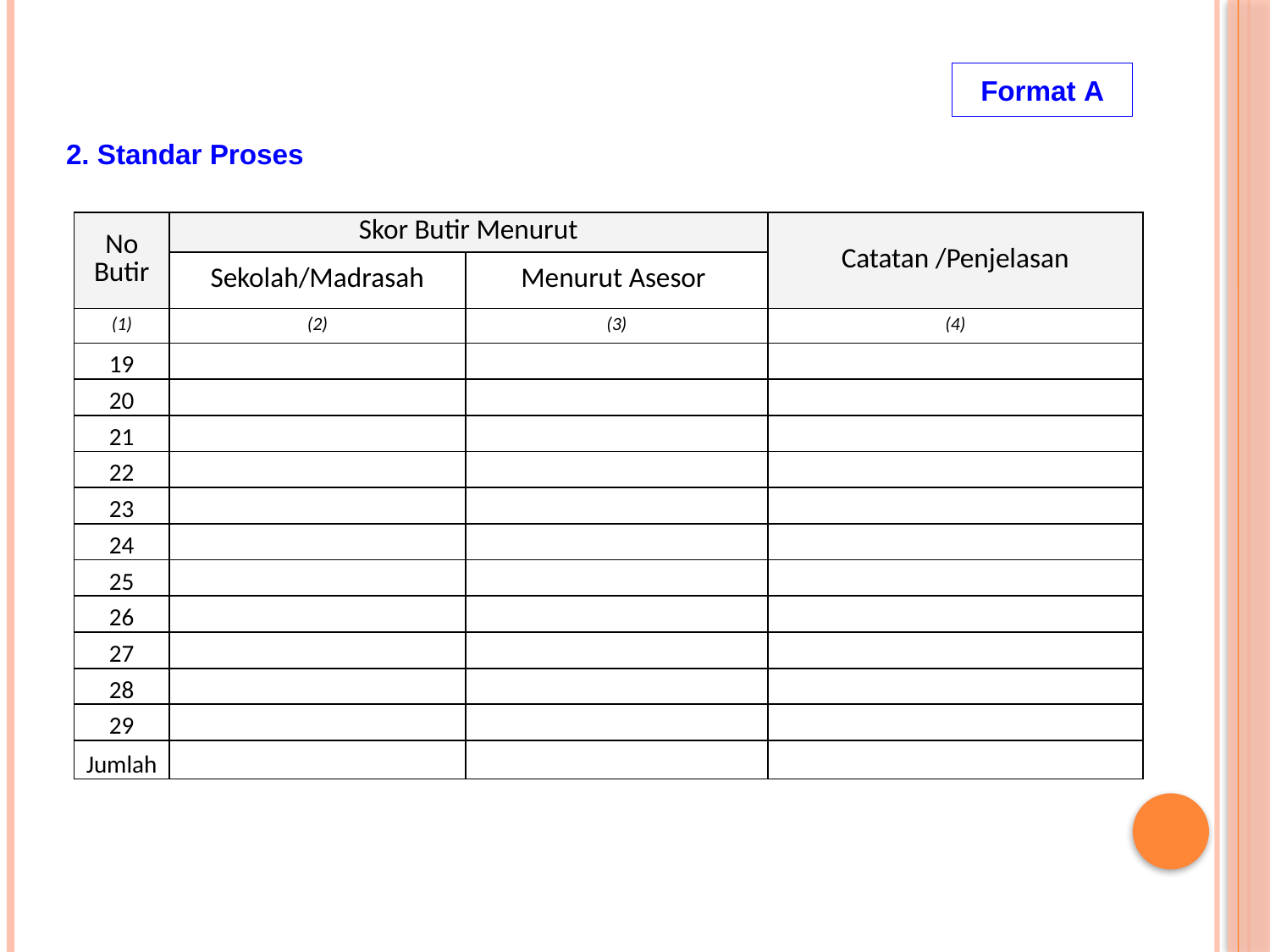

Format A
2. Standar Proses
| No Butir | Skor Butir Menurut |  | Catatan /Penjelasan |
| --- | --- | --- | --- |
|  | Sekolah/Madrasah | Menurut Asesor |  |
| (1) | (2) | (3) | (4) |
| 19 |  |  |  |
| 20 |  |  |  |
| 21 |  |  |  |
| 22 |  |  |  |
| 23 |  |  |  |
| 24 |  |  |  |
| 25 |  |  |  |
| 26 |  |  |  |
| 27 |  |  |  |
| 28 |  |  |  |
| 29 |  |  |  |
| Jumlah |  |  |  |